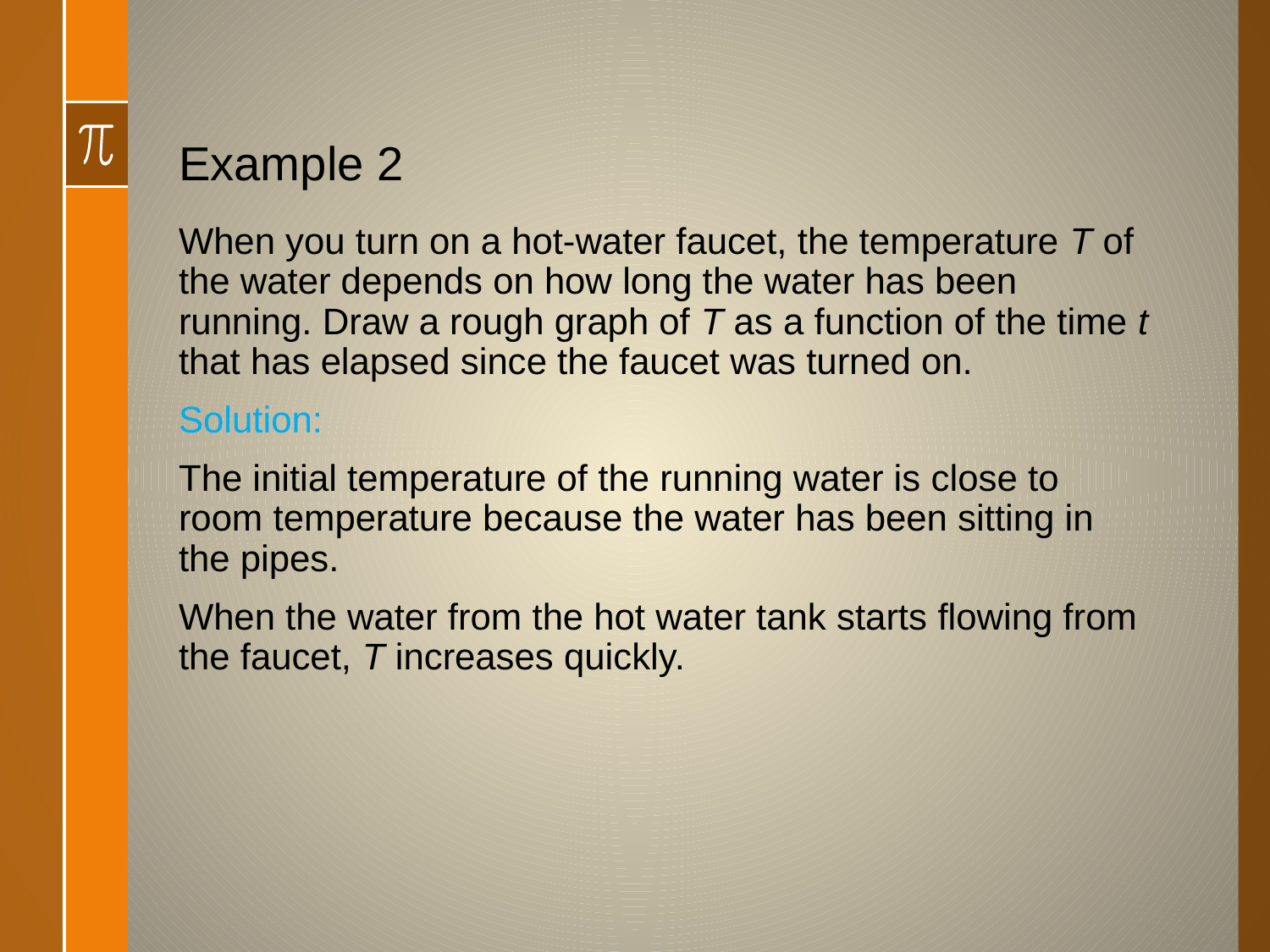

# Example 2

When you turn on a hot-water faucet, the temperature T of the water depends on how long the water has been running. Draw a rough graph of T as a function of the time t that has elapsed since the faucet was turned on.
Solution:
The initial temperature of the running water is close to room temperature because the water has been sitting in the pipes.
When the water from the hot water tank starts flowing from the faucet, T increases quickly.